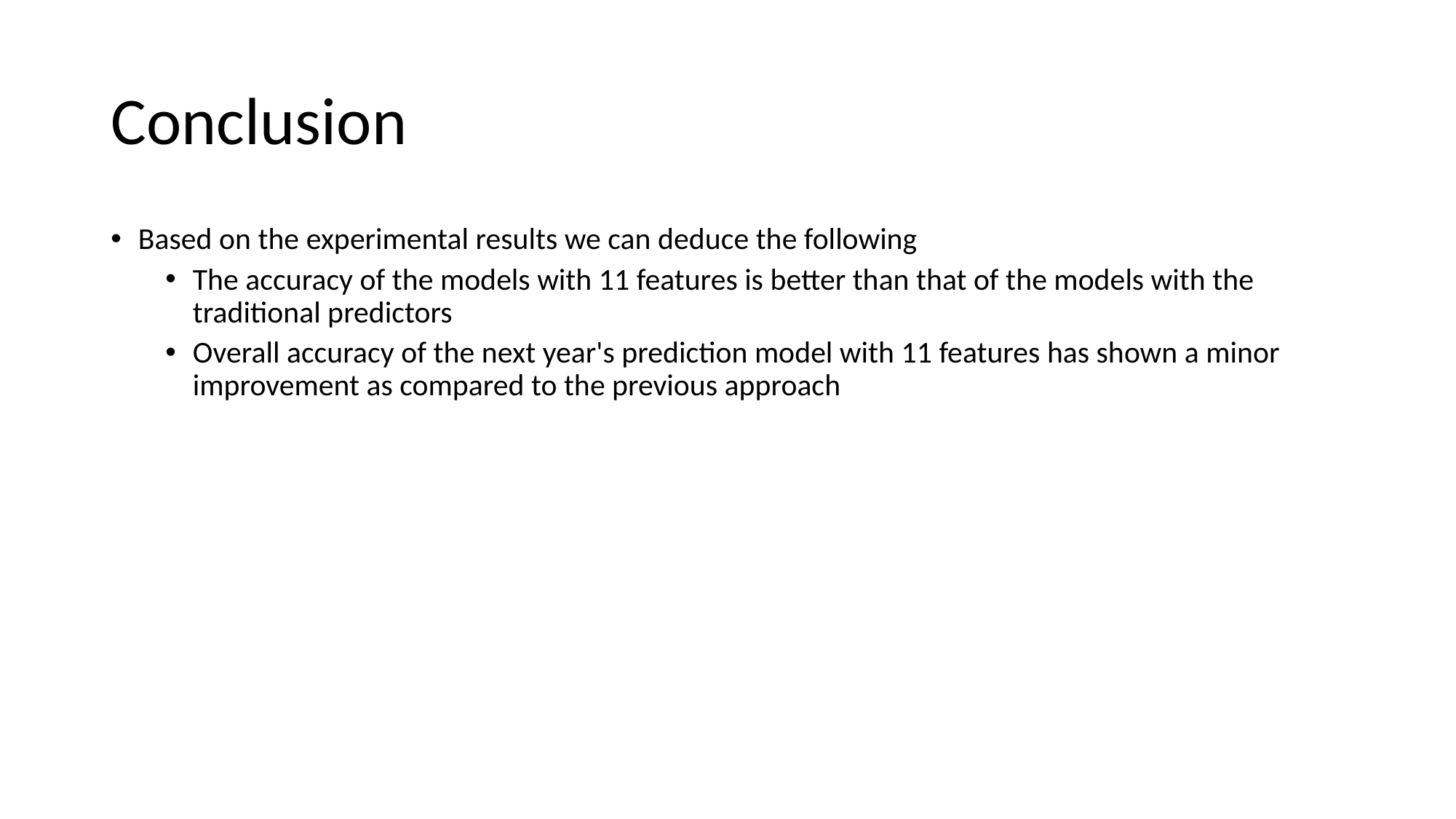

# Conclusion
Based on the experimental results we can deduce the following
The accuracy of the models with 11 features is better than that of the models with the traditional predictors
Overall accuracy of the next year's prediction model with 11 features has shown a minor improvement as compared to the previous approach